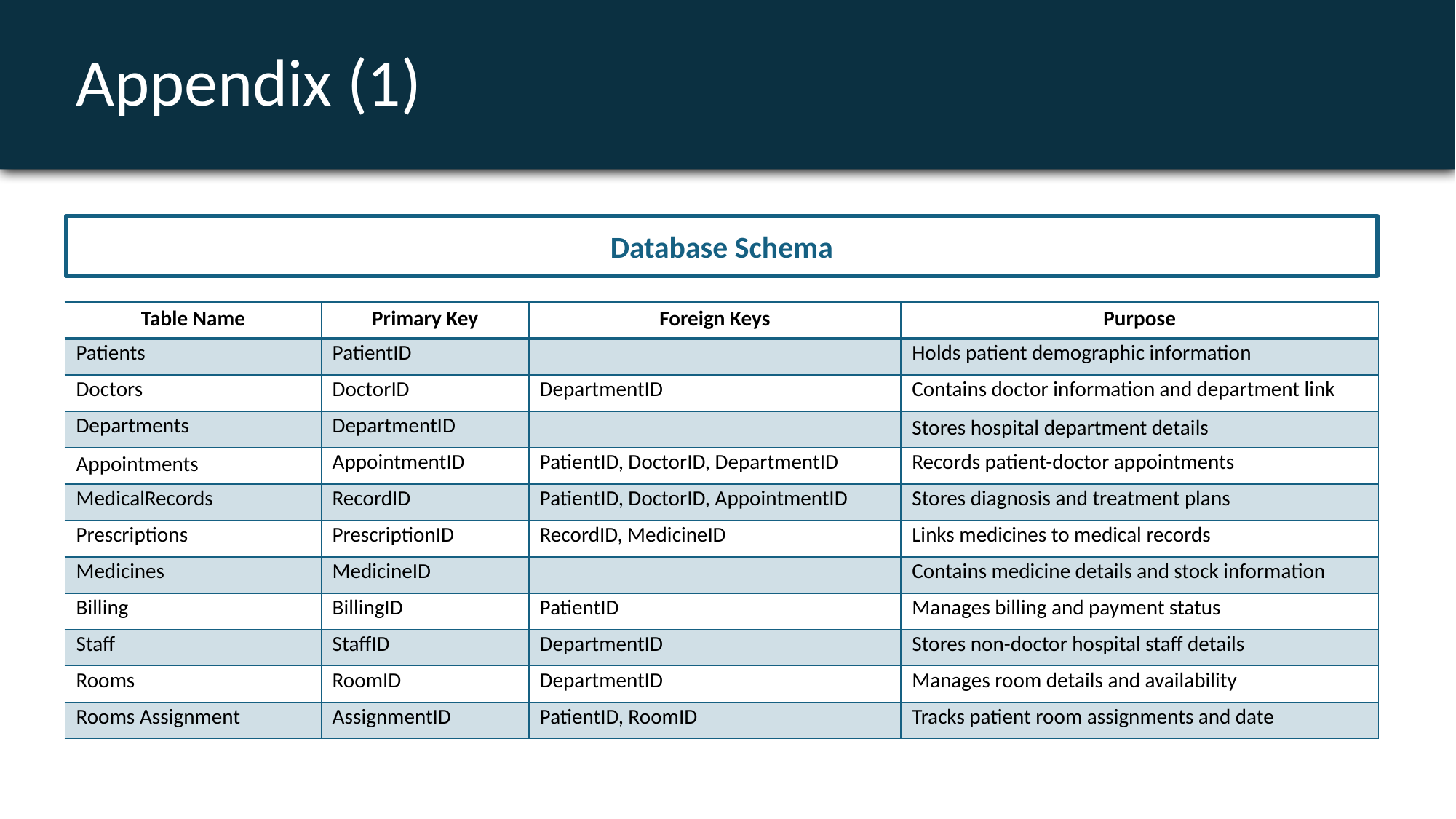

# Appendix (1)
Database Schema
| Table Name | Primary Key | Foreign Keys | Purpose |
| --- | --- | --- | --- |
| Patients | PatientID |  | Holds patient demographic information |
| Doctors | DoctorID | DepartmentID | Contains doctor information and department link |
| Departments | DepartmentID |  | Stores hospital department details |
| Appointments | AppointmentID | PatientID, DoctorID, DepartmentID | Records patient-doctor appointments |
| MedicalRecords | RecordID | PatientID, DoctorID, AppointmentID | Stores diagnosis and treatment plans |
| Prescriptions | PrescriptionID | RecordID, MedicineID | Links medicines to medical records |
| Medicines | MedicineID |  | Contains medicine details and stock information |
| Billing | BillingID | PatientID | Manages billing and payment status |
| Staff | StaffID | DepartmentID | Stores non-doctor hospital staff details |
| Rooms | RoomID | DepartmentID | Manages room details and availability |
| Rooms Assignment | AssignmentID | PatientID, RoomID | Tracks patient room assignments and date |